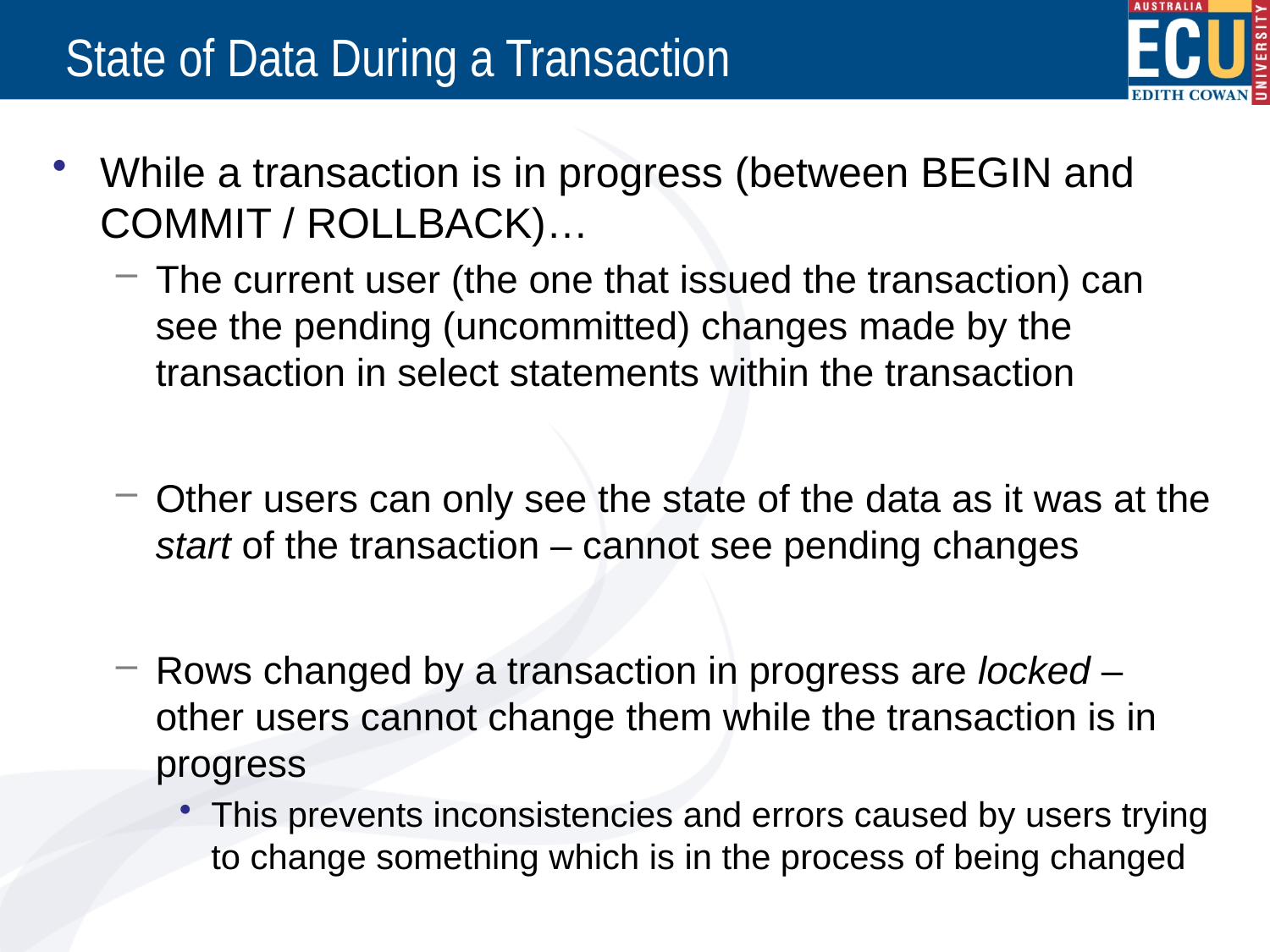

# State of Data During a Transaction
While a transaction is in progress (between BEGIN and COMMIT / ROLLBACK)…
The current user (the one that issued the transaction) can see the pending (uncommitted) changes made by the transaction in select statements within the transaction

Other users can only see the state of the data as it was at the start of the transaction – cannot see pending changes

Rows changed by a transaction in progress are locked – other users cannot change them while the transaction is in progress
This prevents inconsistencies and errors caused by users trying to change something which is in the process of being changed